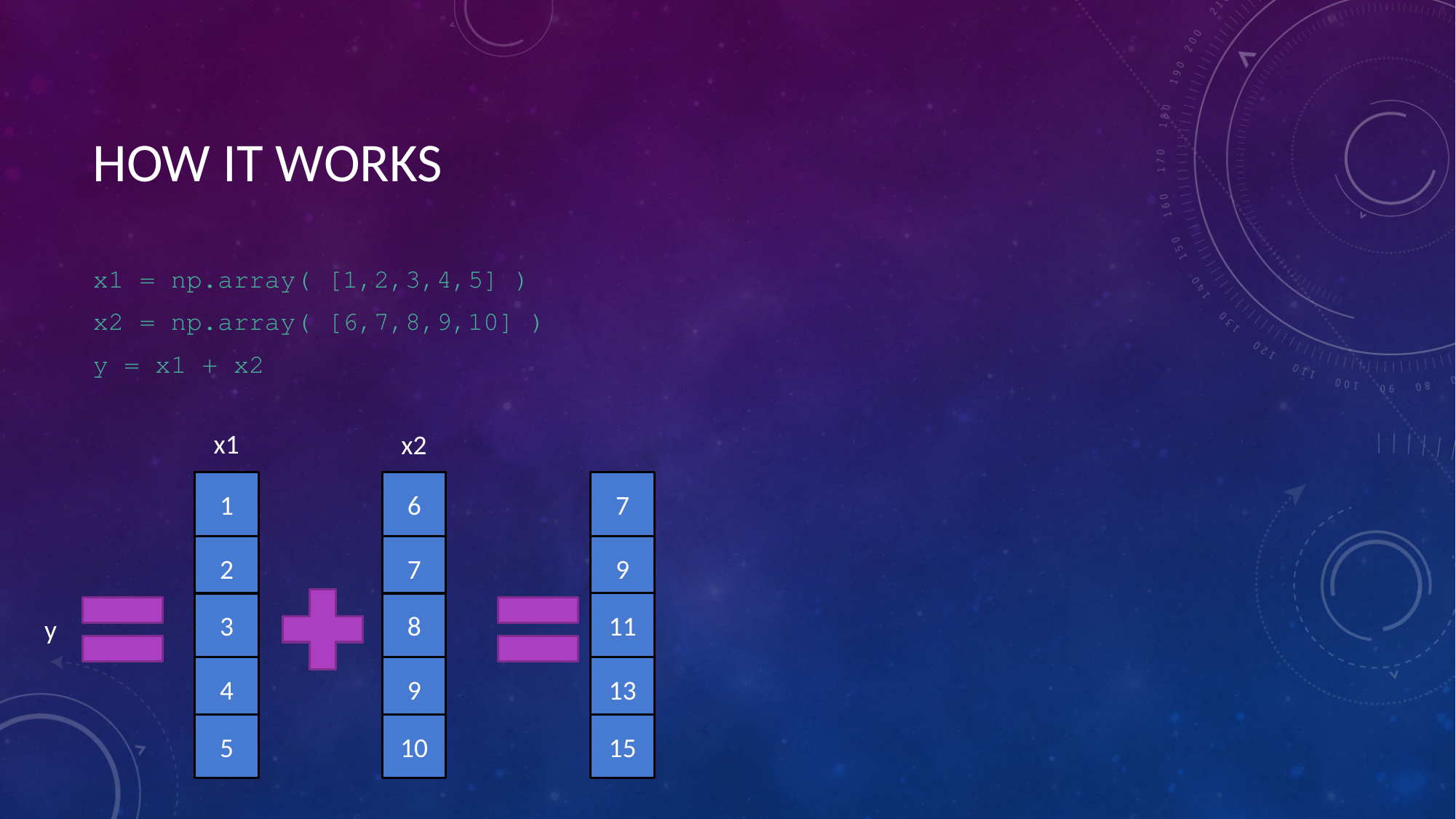

# How it works
x1 = np.array( [1,2,3,4,5] )
x2 = np.array( [6,7,8,9,10] )
y = x1 + x2
x1
x2
7
1
6
9
2
7

11
3
8
y
13
4
9
15
5
10